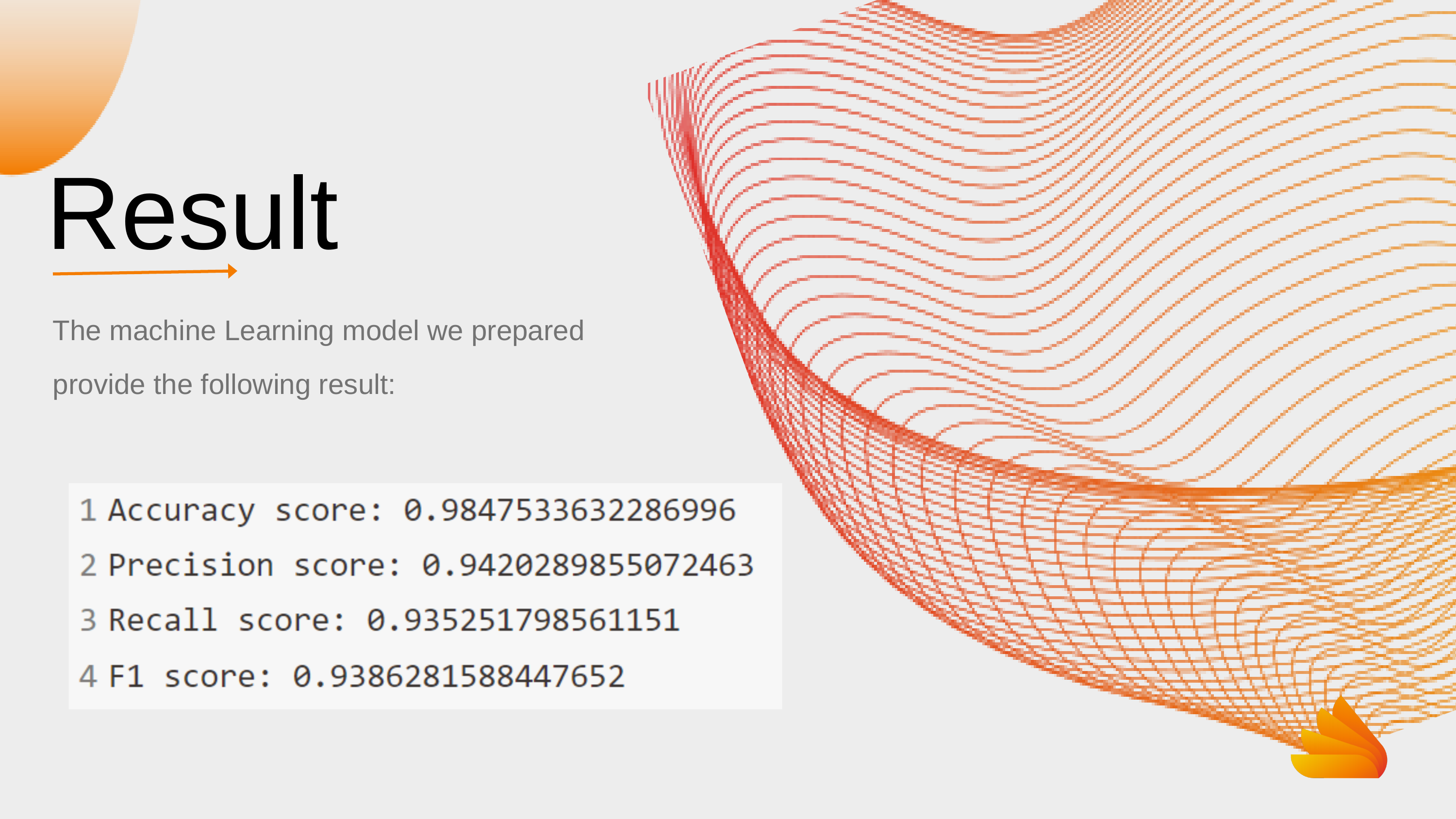

Result

The machine Learning model we prepared provide the following result: